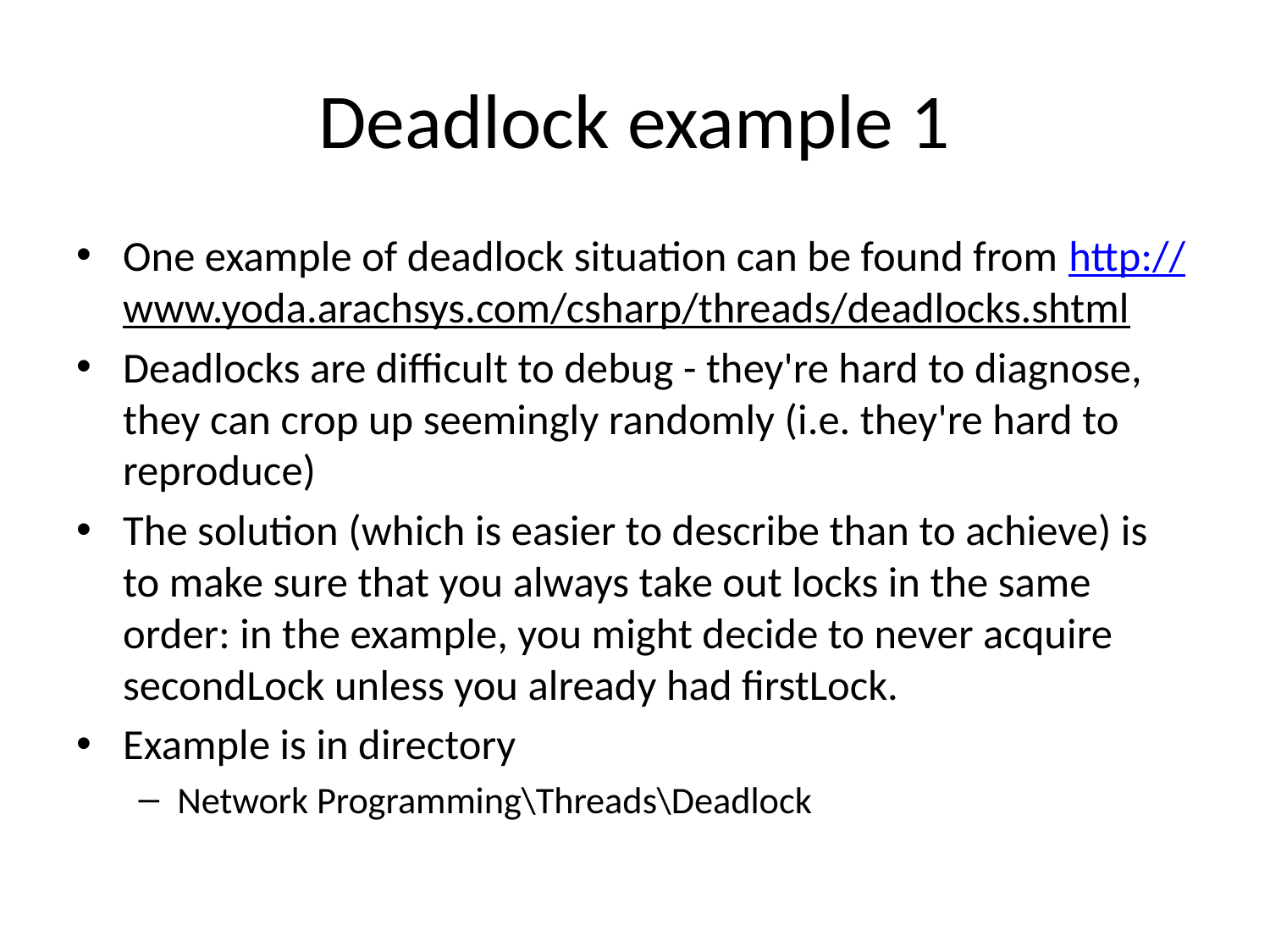

# Deadlock example 1
One example of deadlock situation can be found from http://www.yoda.arachsys.com/csharp/threads/deadlocks.shtml
Deadlocks are difficult to debug - they're hard to diagnose, they can crop up seemingly randomly (i.e. they're hard to reproduce)
The solution (which is easier to describe than to achieve) is to make sure that you always take out locks in the same order: in the example, you might decide to never acquire secondLock unless you already had firstLock.
Example is in directory
Network Programming\Threads\Deadlock